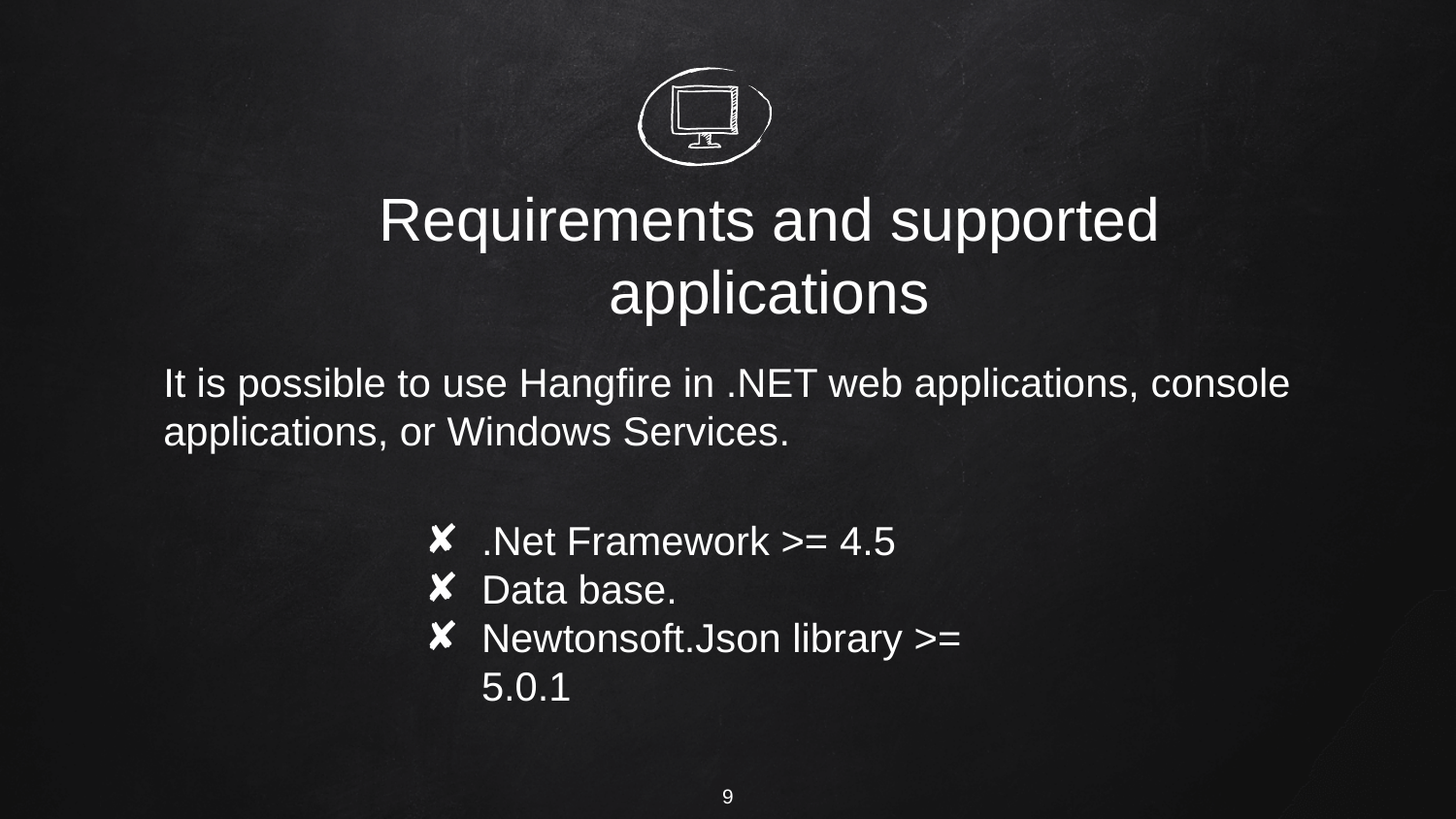

Requirements and supported applications
It is possible to use Hangfire in .NET web applications, console applications, or Windows Services.
.Net Framework >= 4.5
Data base.
Newtonsoft.Json library >= 5.0.1
9